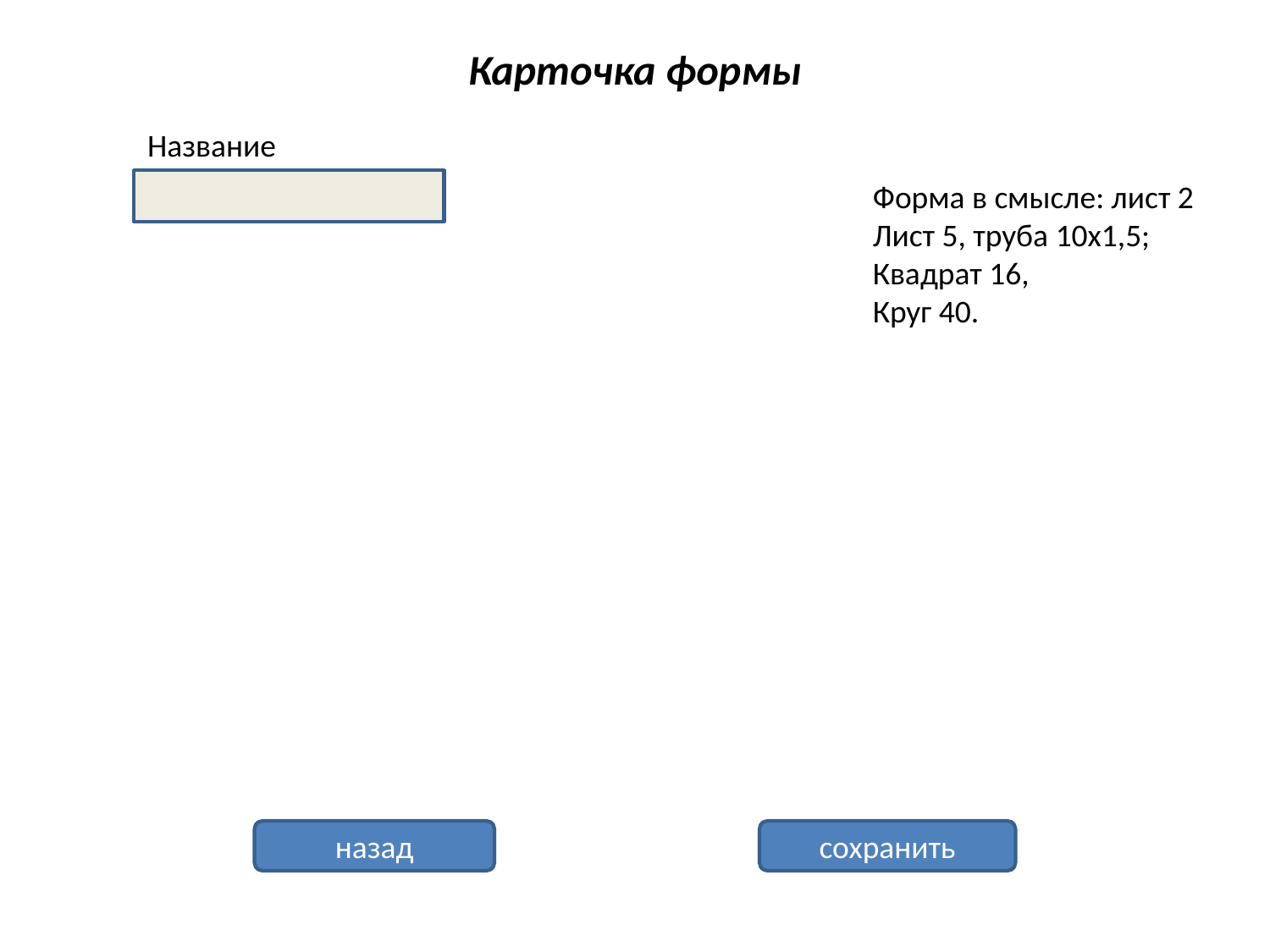

Карточка формы
Название

Форма в смысле: лист 2
Лист 5, труба 10х1,5;
Квадрат 16,
Круг 40.
назад
сохранить